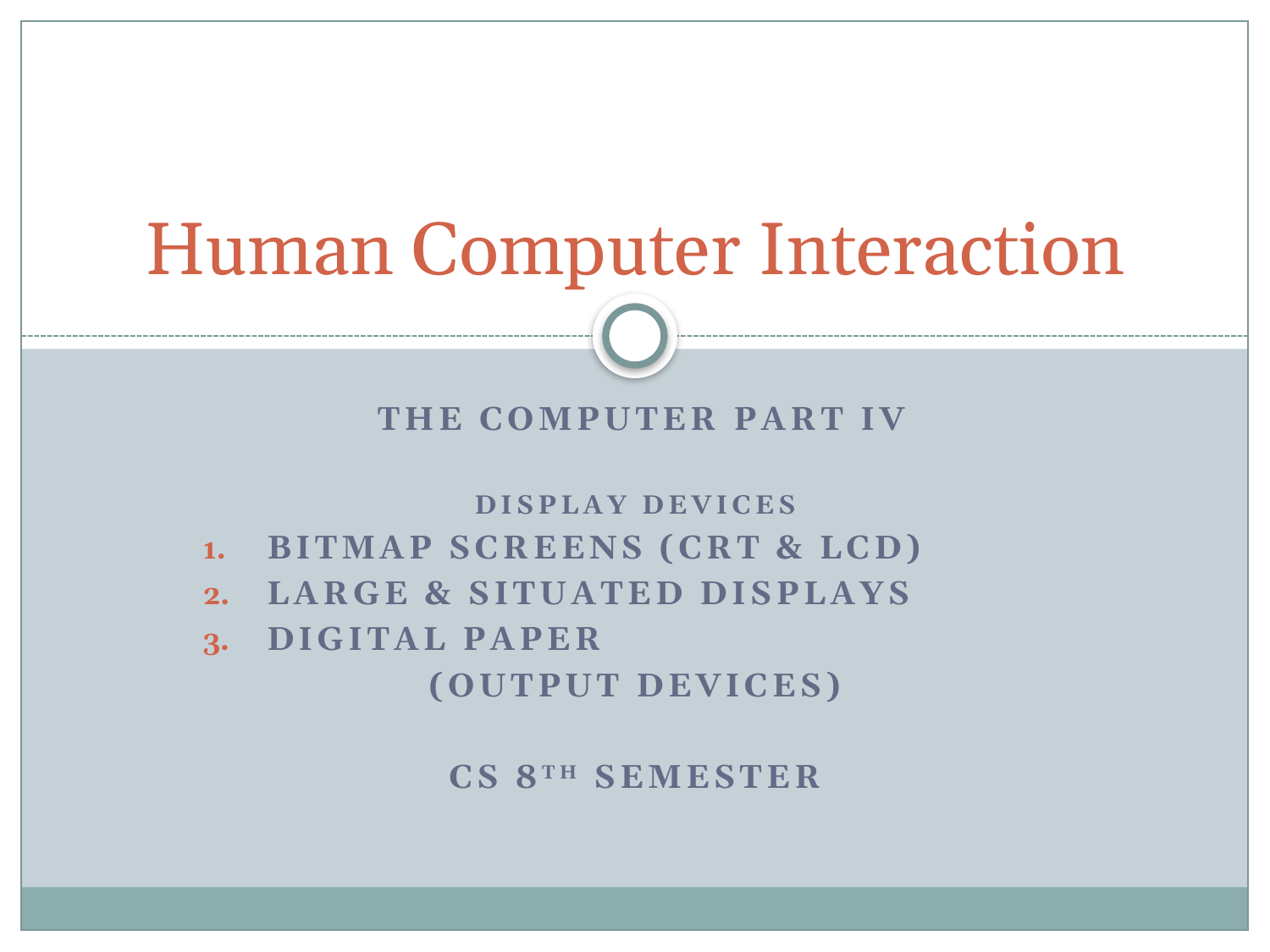

# Human Computer Interaction
 The computer part Iv

Display Devices
bitmap screens (CRT & LCD)
large & situated displays
digital paper
(output devices)

CS 8th Semester